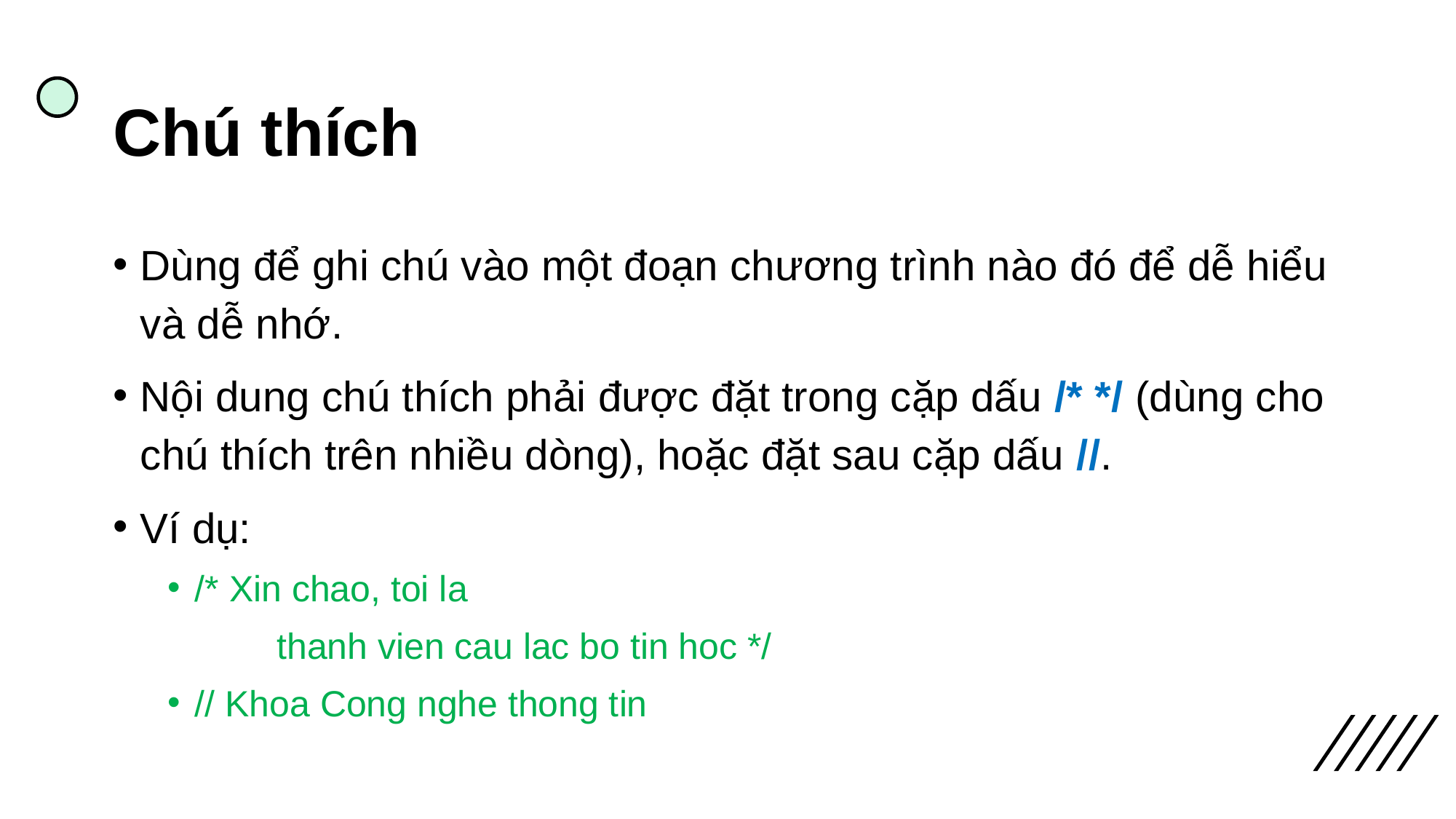

# Chú thích
Dùng để ghi chú vào một đoạn chương trình nào đó để dễ hiểu và dễ nhớ.
Nội dung chú thích phải được đặt trong cặp dấu /* */ (dùng cho chú thích trên nhiều dòng), hoặc đặt sau cặp dấu //.
Ví dụ:
/* Xin chao, toi la
	thanh vien cau lac bo tin hoc */
// Khoa Cong nghe thong tin